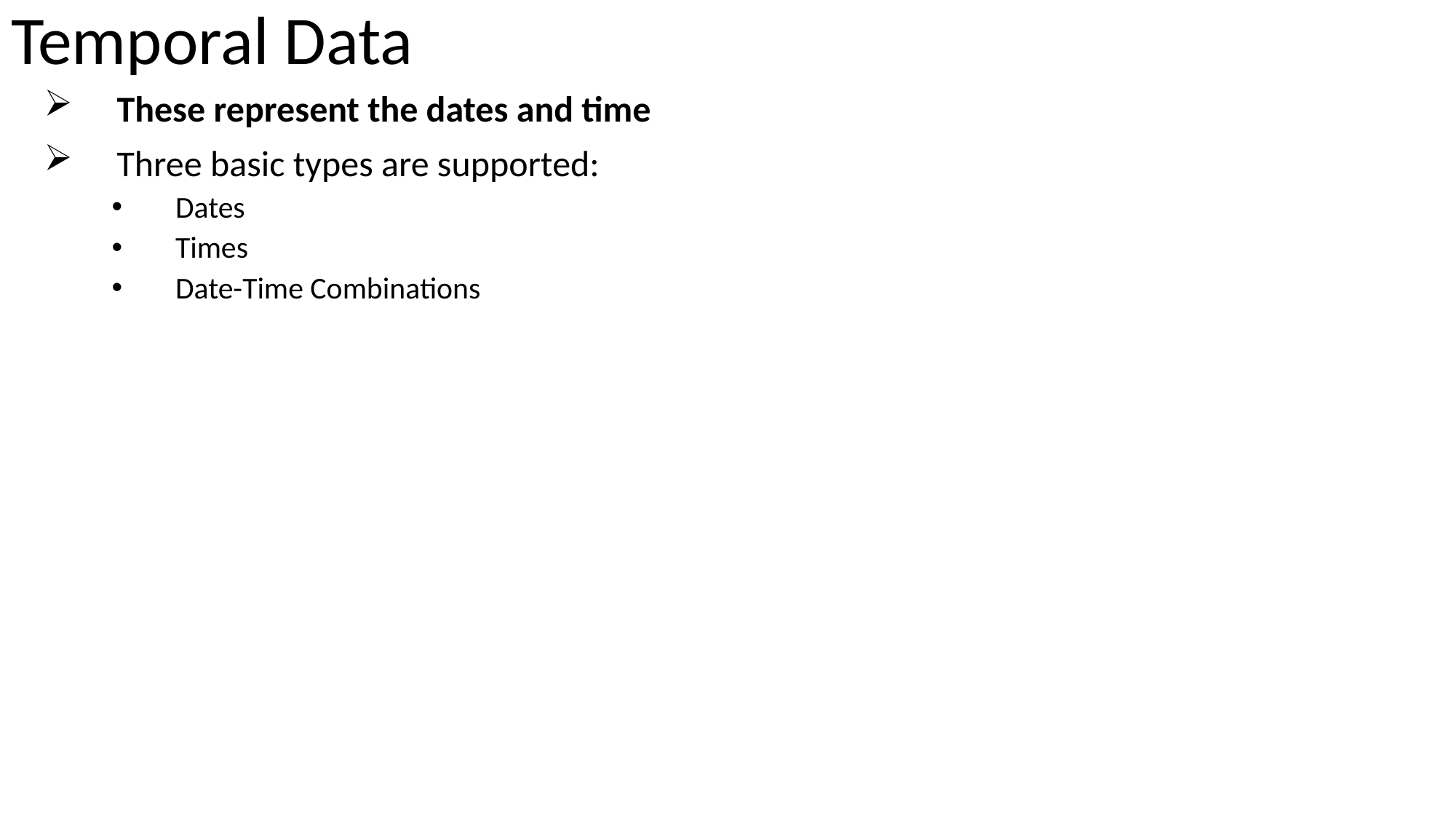

Temporal Data
These represent the dates and time
Three basic types are supported:
Dates
Times
Date-Time Combinations